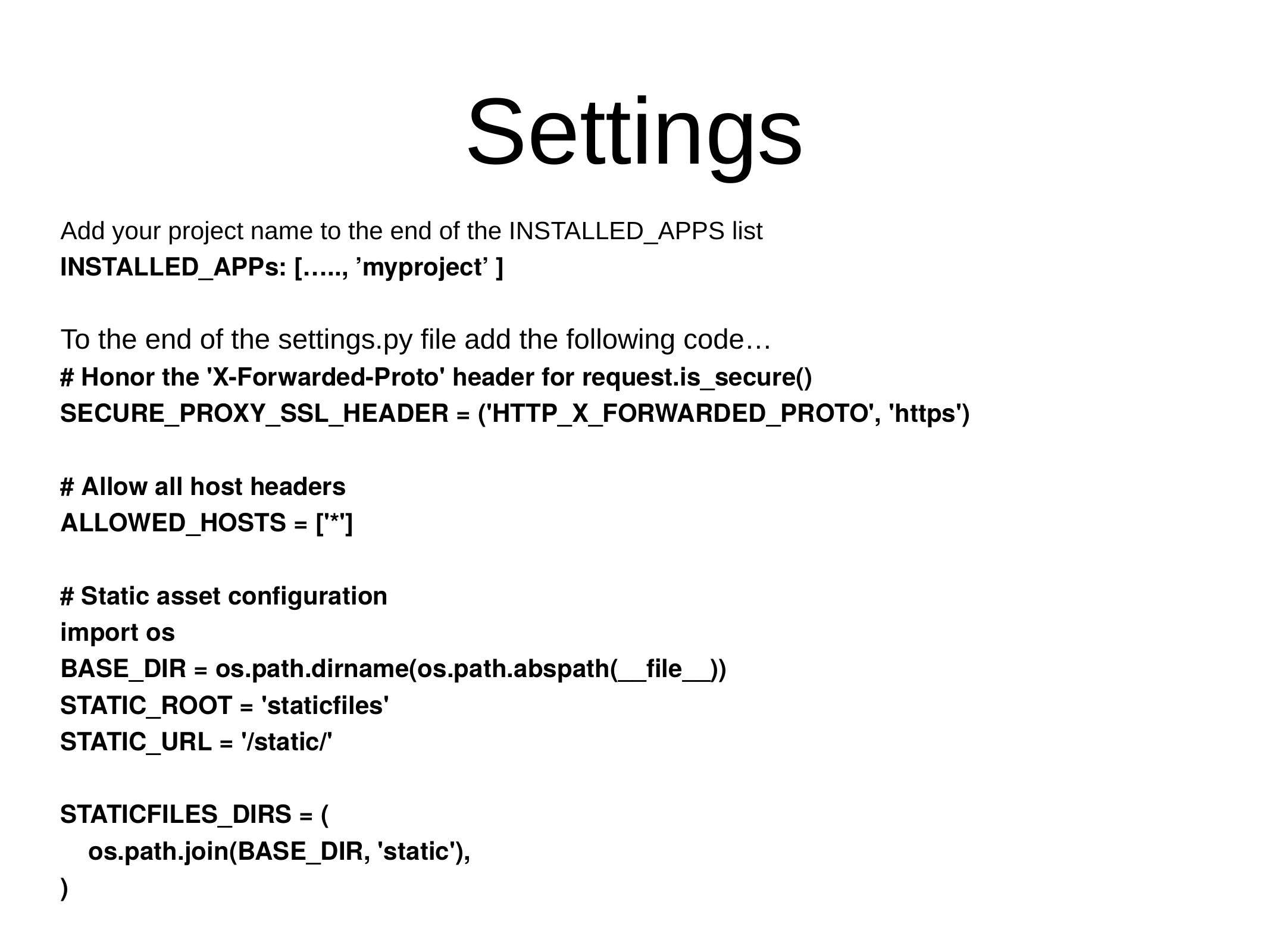

# Settings
Add your project name to the end of the INSTALLED_APPS list
INSTALLED_APPs: [….., ’myproject’ ]

To the end of the settings.py file add the following code…
# Honor the 'X-Forwarded-Proto' header for request.is_secure()
SECURE_PROXY_SSL_HEADER = ('HTTP_X_FORWARDED_PROTO', 'https')

# Allow all host headers
ALLOWED_HOSTS = ['*']

# Static asset configuration
import os
BASE_DIR = os.path.dirname(os.path.abspath(__file__))
STATIC_ROOT = 'staticfiles'
STATIC_URL = '/static/'

STATICFILES_DIRS = (
    os.path.join(BASE_DIR, 'static'),
)